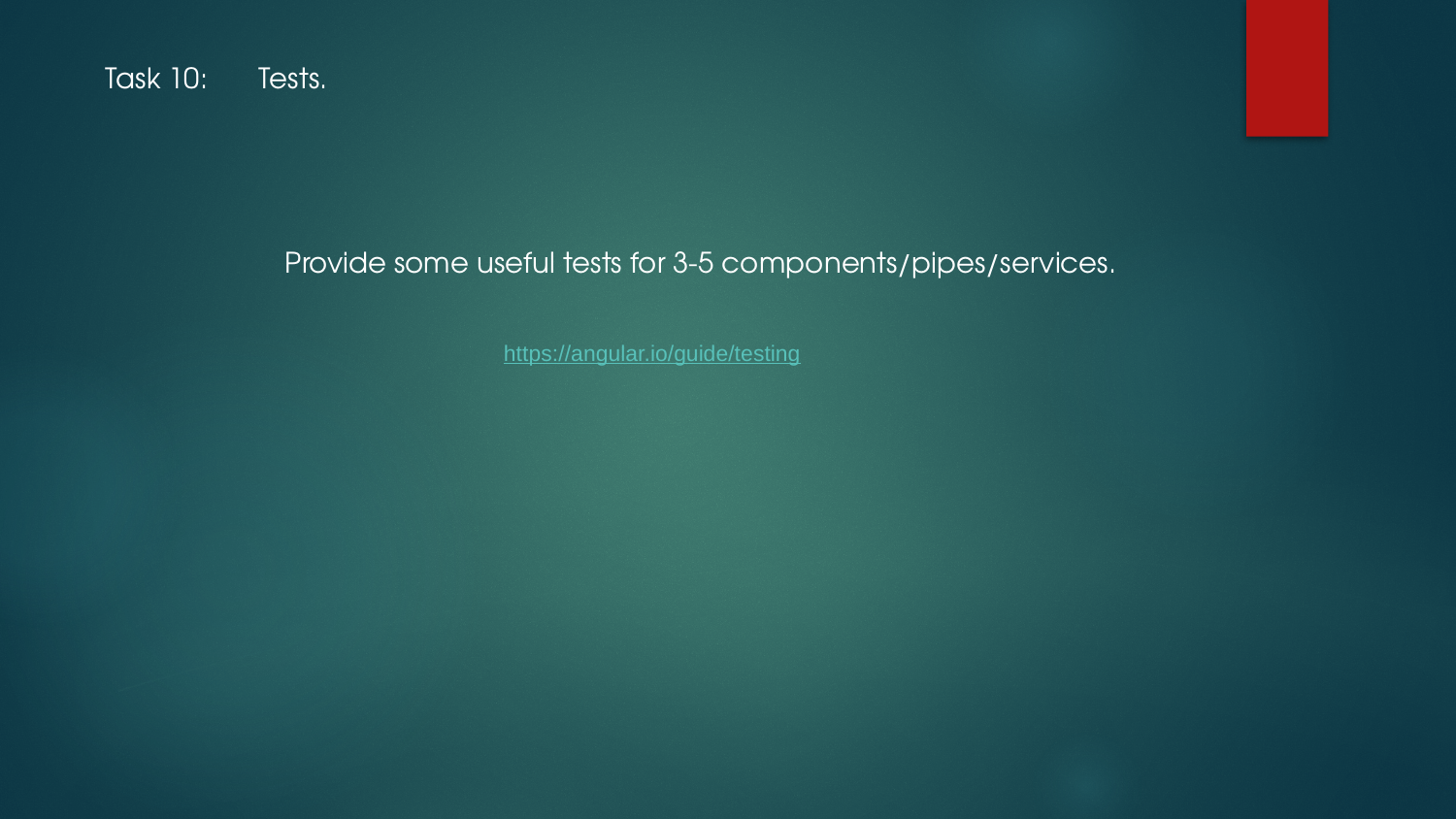

Task 10:	 Tests.
Provide some useful tests for 3-5 components/pipes/services.
https://angular.io/guide/testing